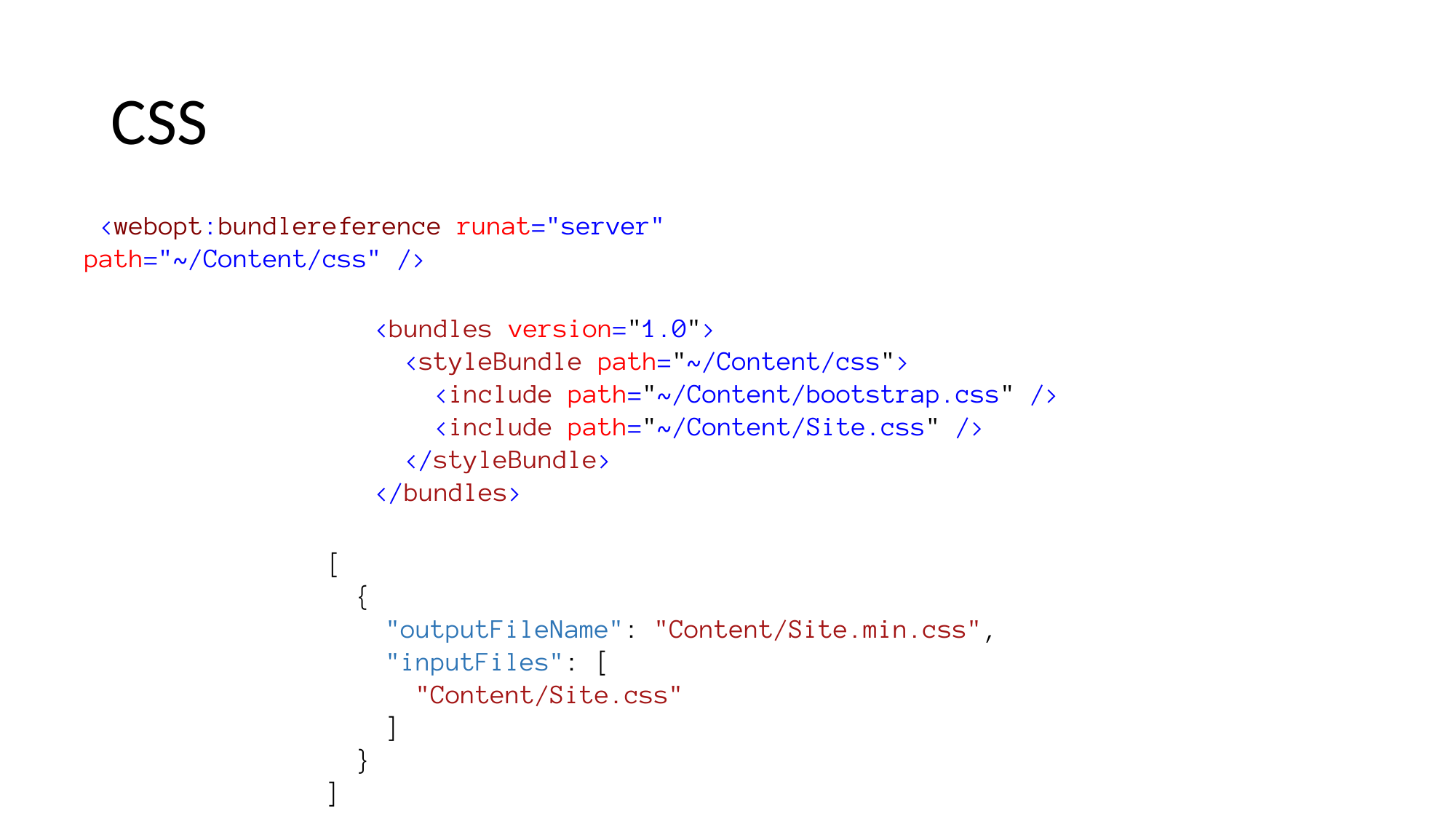

# CSS
 <webopt:bundlereference runat="server" path="~/Content/css" />
<bundles version="1.0">
  <styleBundle path="~/Content/css">
    <include path="~/Content/bootstrap.css" />
    <include path="~/Content/Site.css" />
  </styleBundle>
</bundles>
[
  {
    "outputFileName": "Content/Site.min.css",
    "inputFiles": [
      "Content/Site.css"
    ]
  }
]